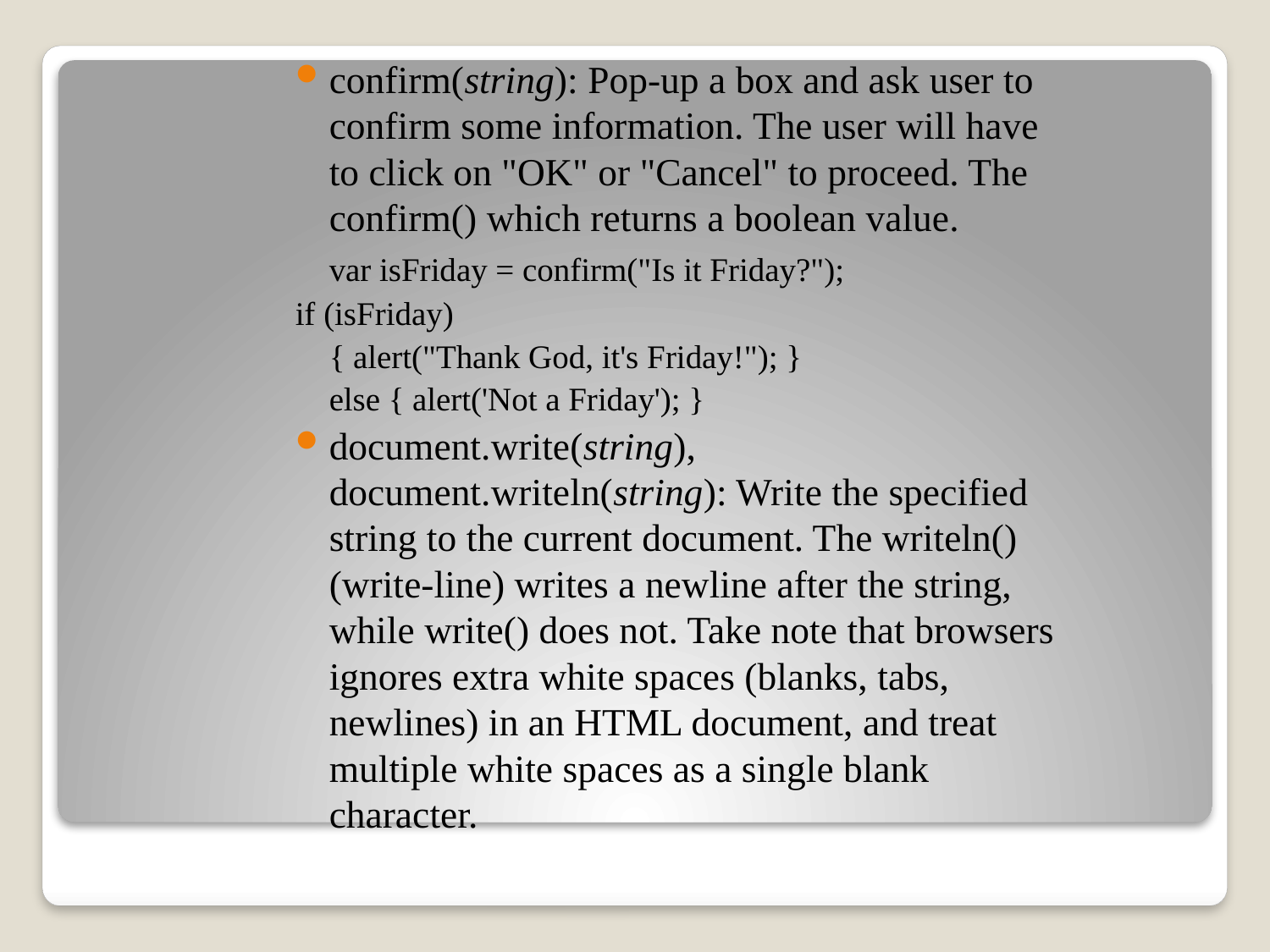

confirm(string): Pop-up a box and ask user to confirm some information. The user will have to click on "OK" or "Cancel" to proceed. The confirm() which returns a boolean value.
	var isFriday = confirm("Is it Friday?");
if (isFriday)
	{ alert("Thank God, it's Friday!"); }
	else { alert('Not a Friday'); }
document.write(string), document.writeln(string): Write the specified string to the current document. The writeln() (write-line) writes a newline after the string, while write() does not. Take note that browsers ignores extra white spaces (blanks, tabs, newlines) in an HTML document, and treat multiple white spaces as a single blank character.